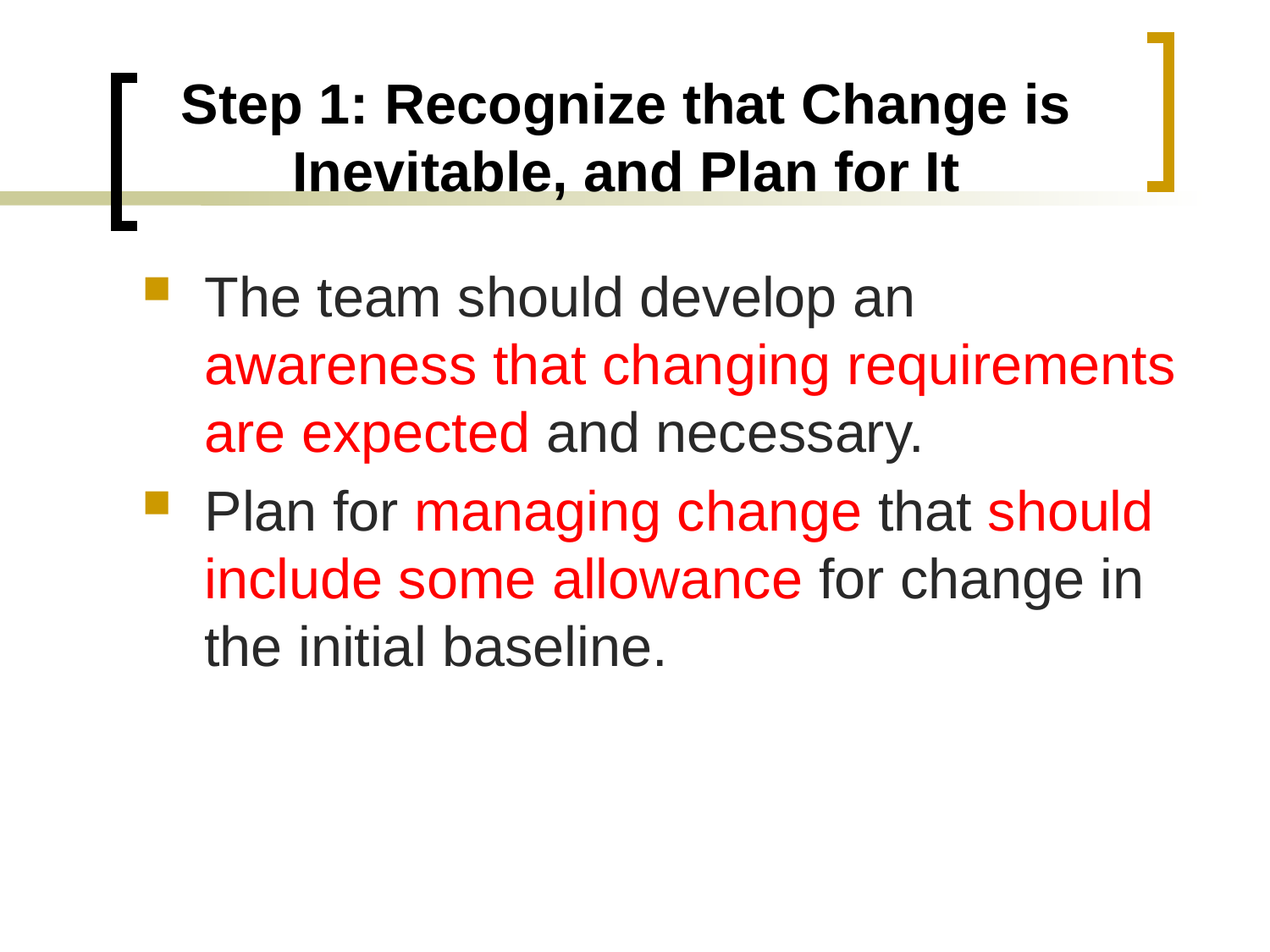

# Step 1: Recognize that Change is Inevitable, and Plan for It
The team should develop an awareness that changing requirements are expected and necessary.
Plan for managing change that should include some allowance for change in the initial baseline.